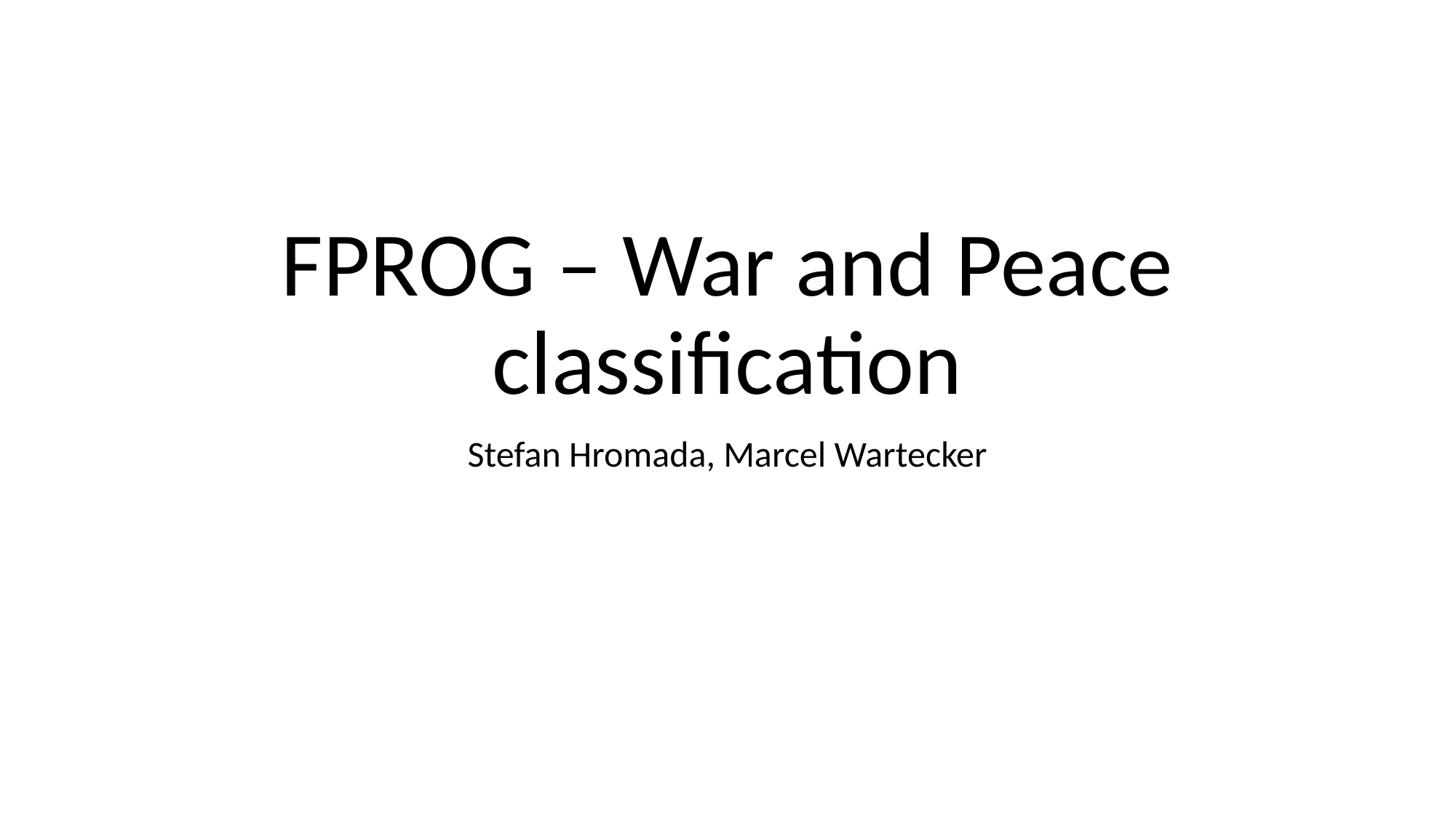

# FPROG – War and Peace classification
Stefan Hromada, Marcel Wartecker